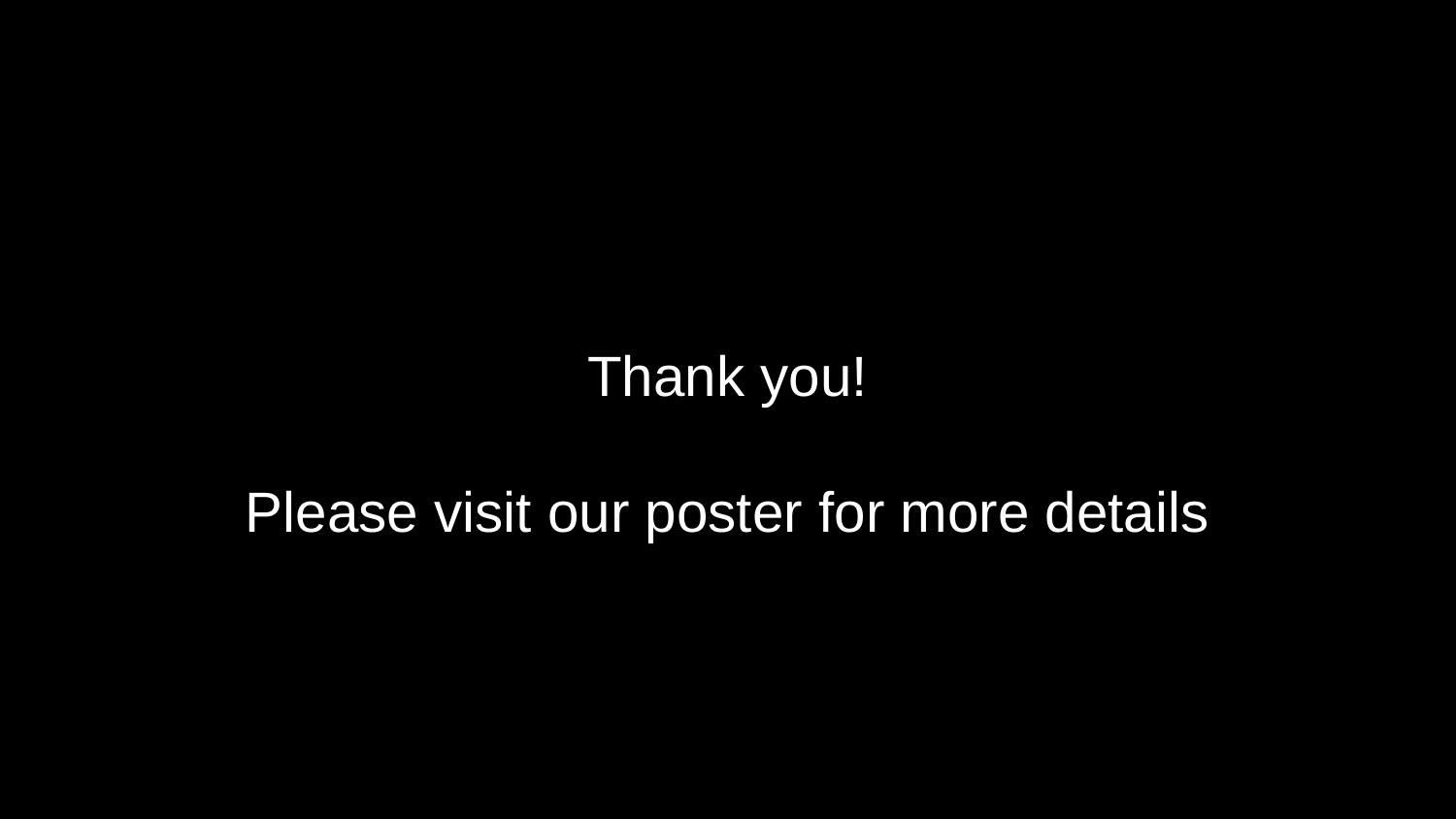

# Thank you!

Please visit our poster for more details